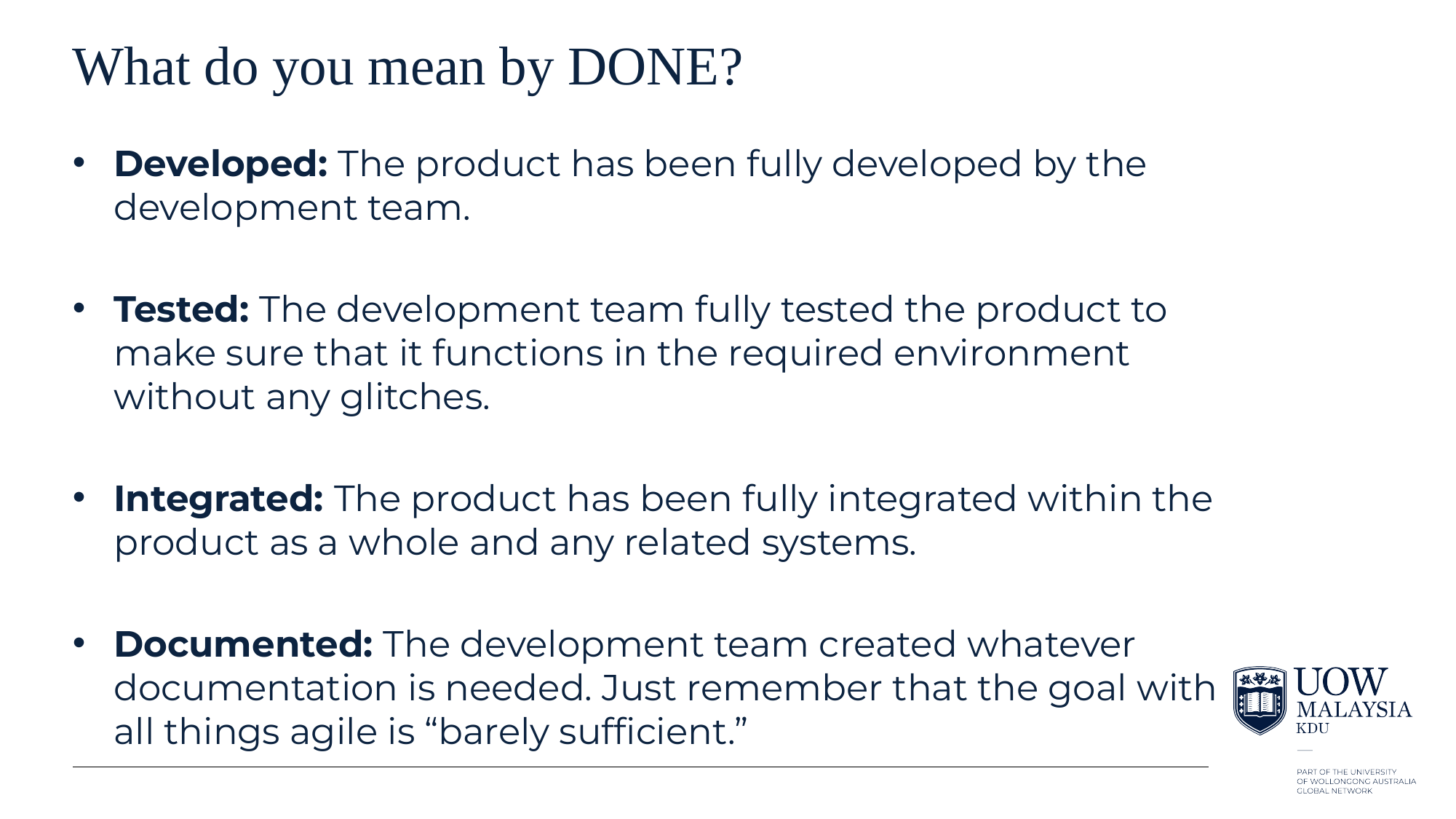

# What do you mean by DONE?
Developed: The product has been fully developed by the development team.

Tested: The development team fully tested the product to make sure that it functions in the required environment without any glitches.

Integrated: The product has been fully integrated within the product as a whole and any related systems.

Documented: The development team created whatever documentation is needed. Just remember that the goal with all things agile is “barely sufficient.”